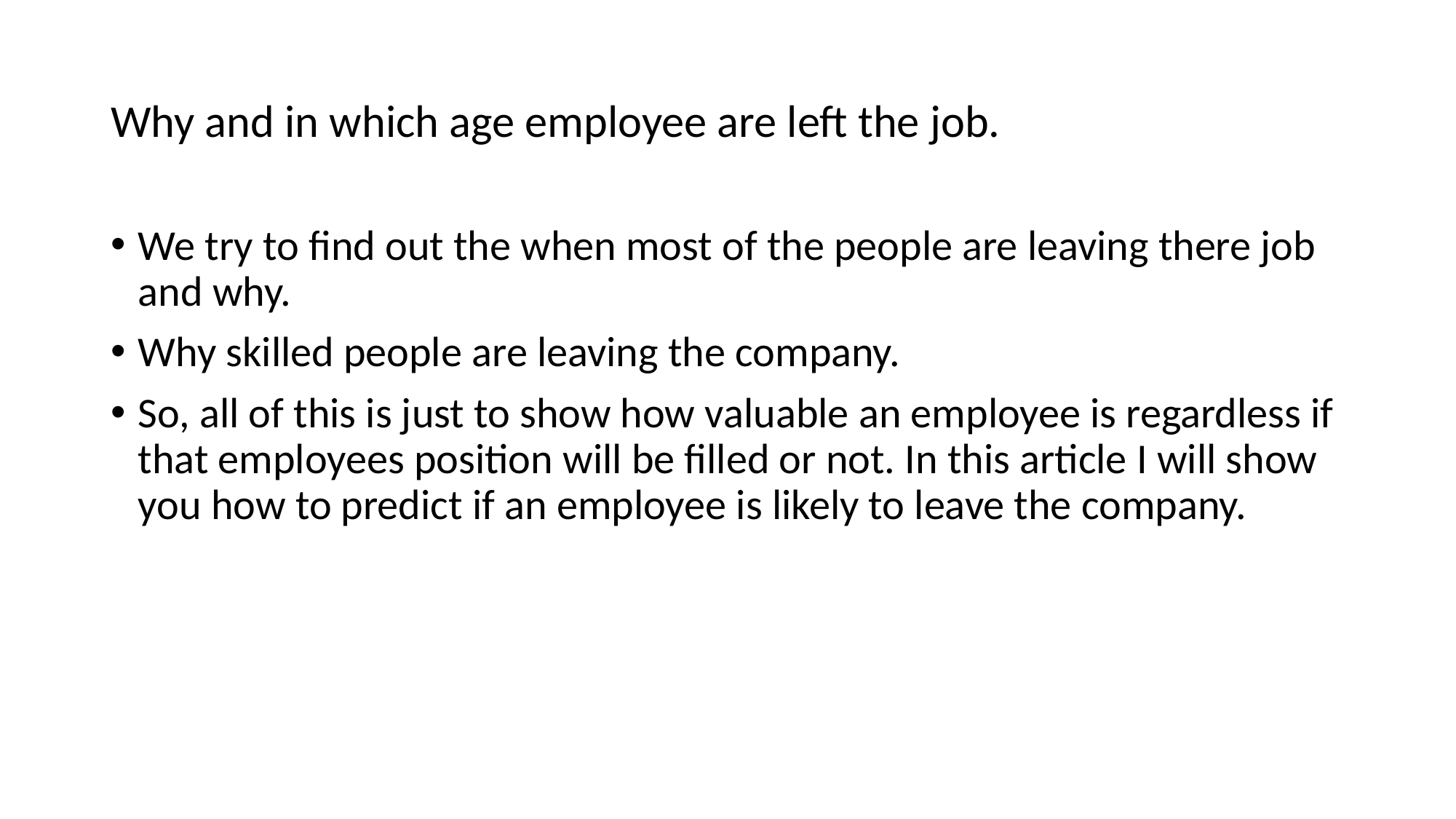

# Why and in which age employee are left the job.
We try to find out the when most of the people are leaving there job and why.
Why skilled people are leaving the company.
So, all of this is just to show how valuable an employee is regardless if that employees position will be filled or not. In this article I will show you how to predict if an employee is likely to leave the company.